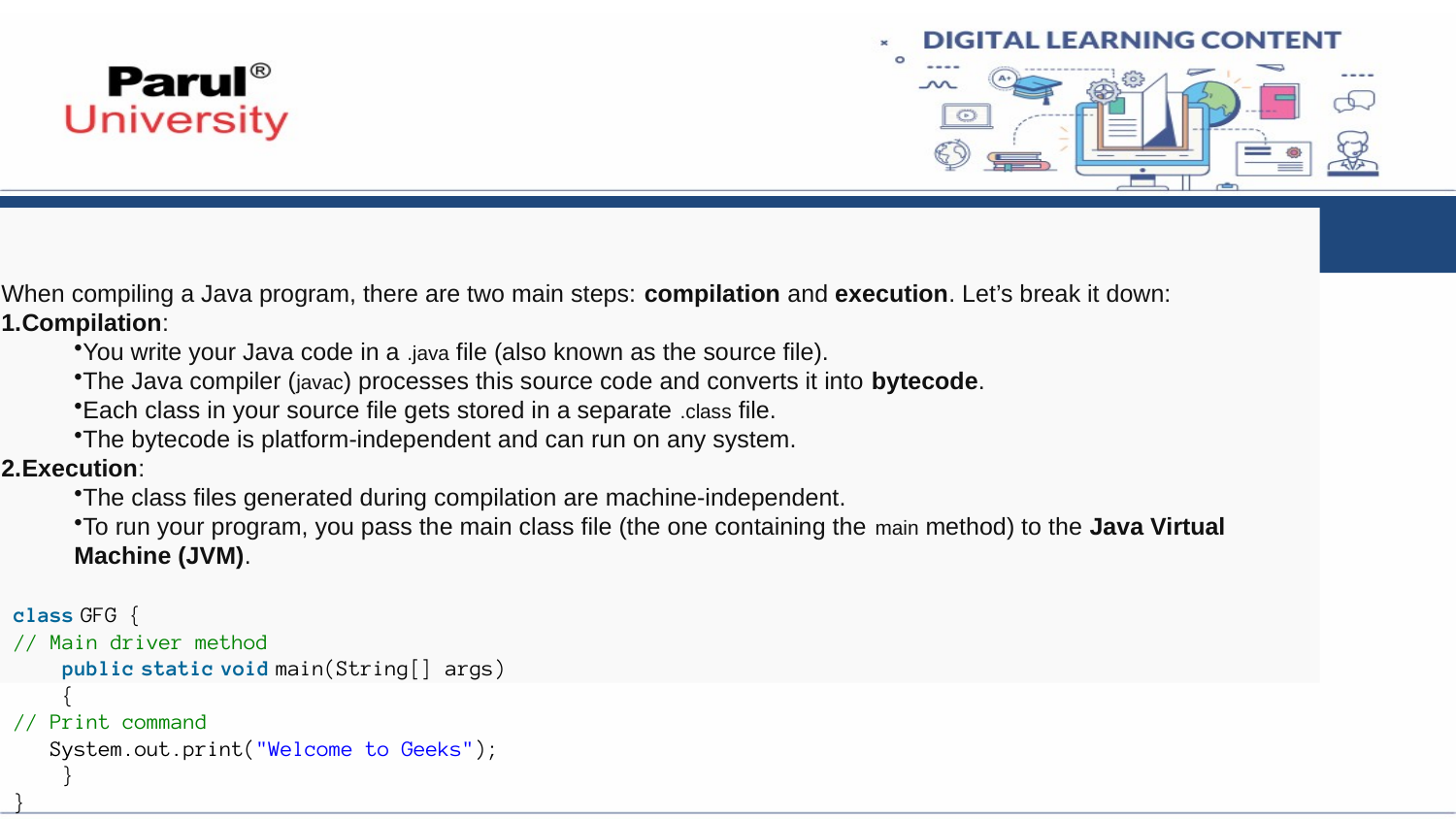

# Compiling:
When compiling a Java program, there are two main steps: compilation and execution. Let’s break it down:
Compilation:
You write your Java code in a .java file (also known as the source file).
The Java compiler (javac) processes this source code and converts it into bytecode.
Each class in your source file gets stored in a separate .class file.
The bytecode is platform-independent and can run on any system.
Execution:
The class files generated during compilation are machine-independent.
To run your program, you pass the main class file (the one containing the main method) to the Java Virtual Machine (JVM).

class GFG {
// Main driver method
    public static void main(String[] args)
    {
// Print command
   System.out.print("Welcome to Geeks");
    }
}